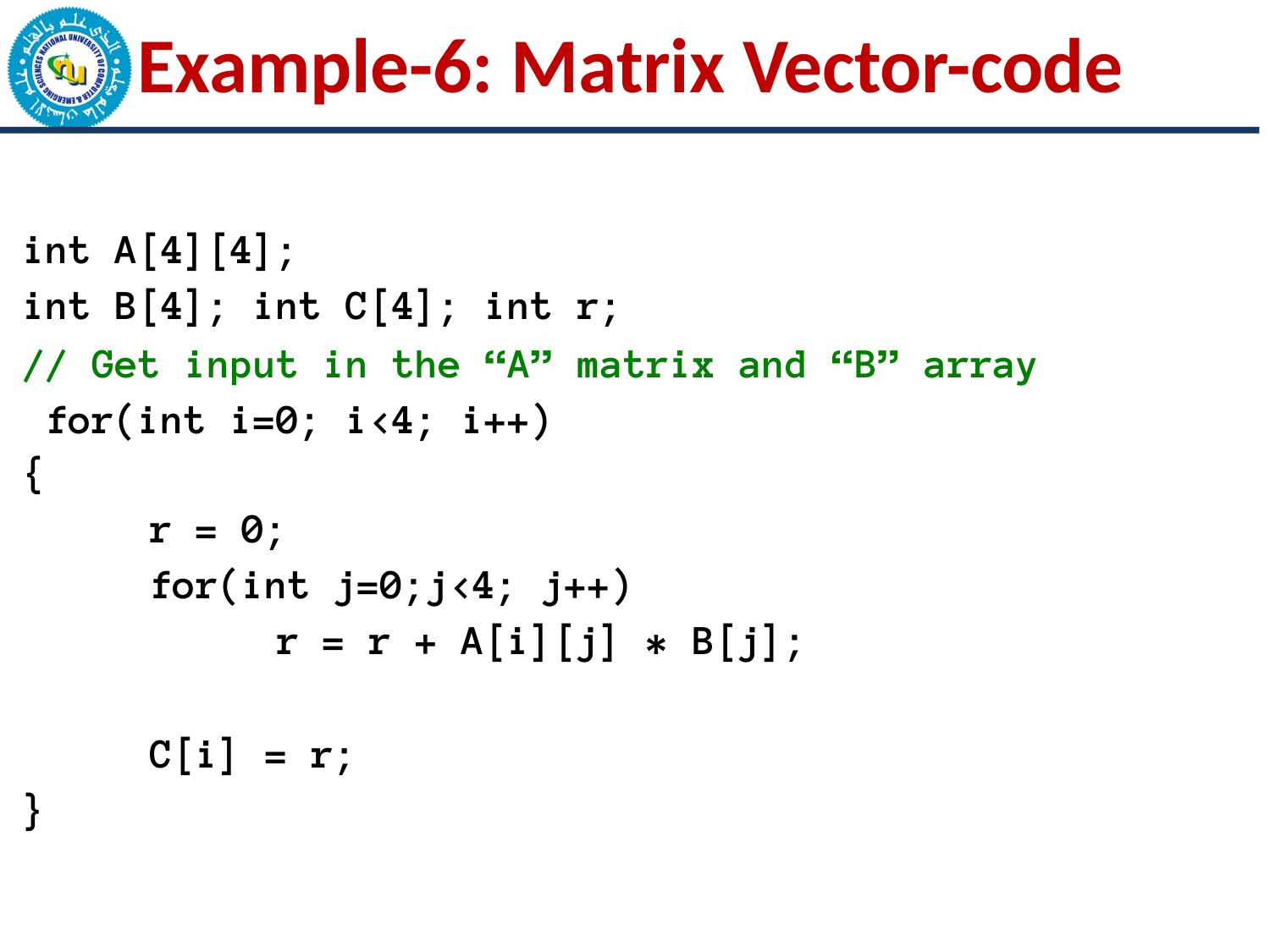

# Example-6: Matrix Vector-code

int A[4][4];
int B[4]; int C[4]; int r;
// Get input in the “A” matrix and “B” array  for(int i=0; i<4; i++)
{
r = 0;
for(int j=0;j<4; j++)
r = r + A[i][j] * B[j];

C[i] = r;
}